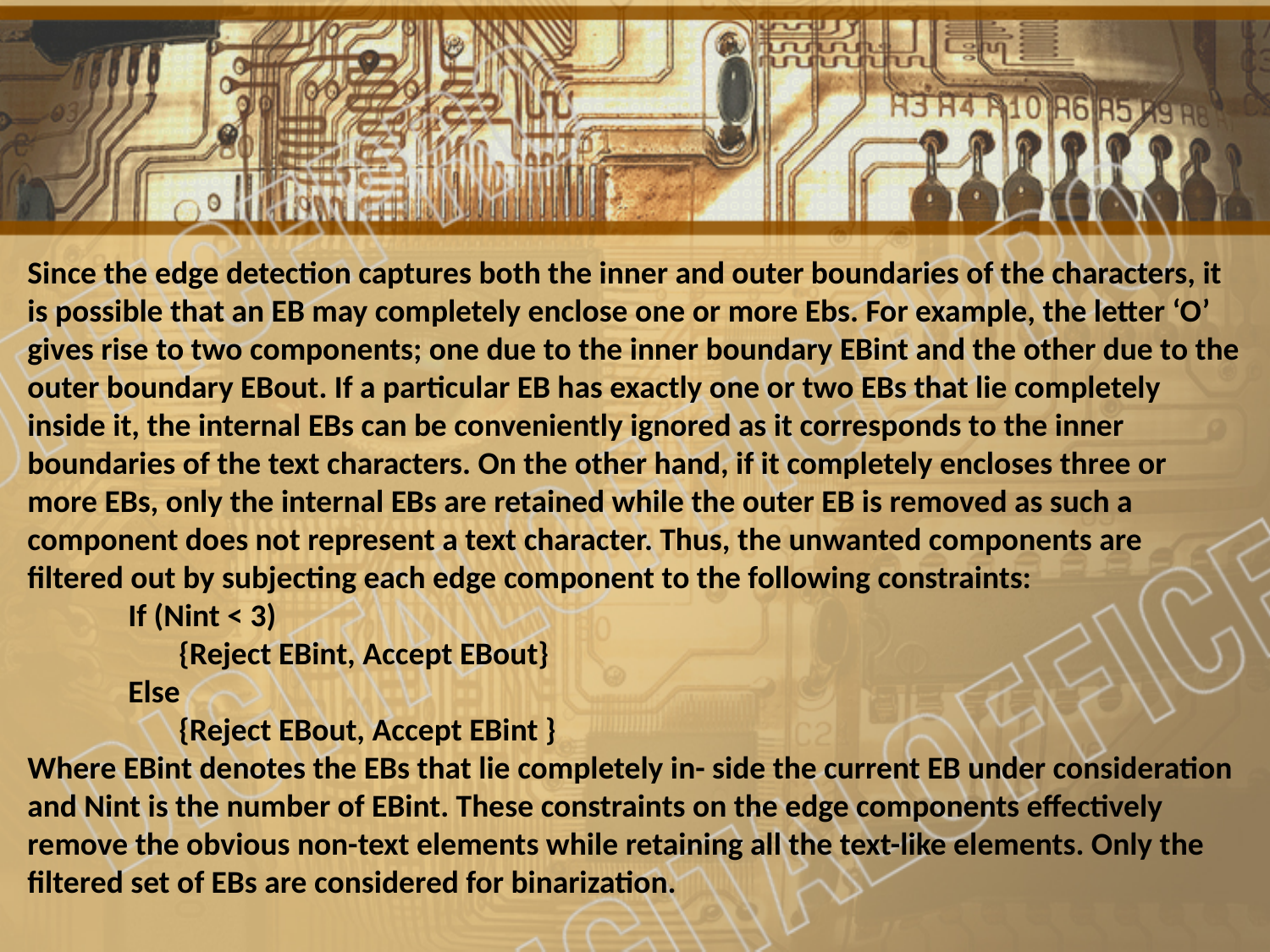

Since the edge detection captures both the inner and outer boundaries of the characters, it is possible that an EB may completely enclose one or more Ebs. For example, the letter ‘O’ gives rise to two components; one due to the inner boundary EBint and the other due to the outer boundary EBout. If a particular EB has exactly one or two EBs that lie completely inside it, the internal EBs can be conveniently ignored as it corresponds to the inner boundaries of the text characters. On the other hand, if it completely encloses three or more EBs, only the internal EBs are retained while the outer EB is removed as such a component does not represent a text character. Thus, the unwanted components are ﬁltered out by subjecting each edge component to the following constraints:
              If (Nint < 3)
                     {Reject EBint, Accept EBout}
              Else
                     {Reject EBout, Accept EBint }
Where EBint denotes the EBs that lie completely in- side the current EB under consideration and Nint is the number of EBint. These constraints on the edge components effectively remove the obvious non-text elements while retaining all the text-like elements. Only the ﬁltered set of EBs are considered for binarization.